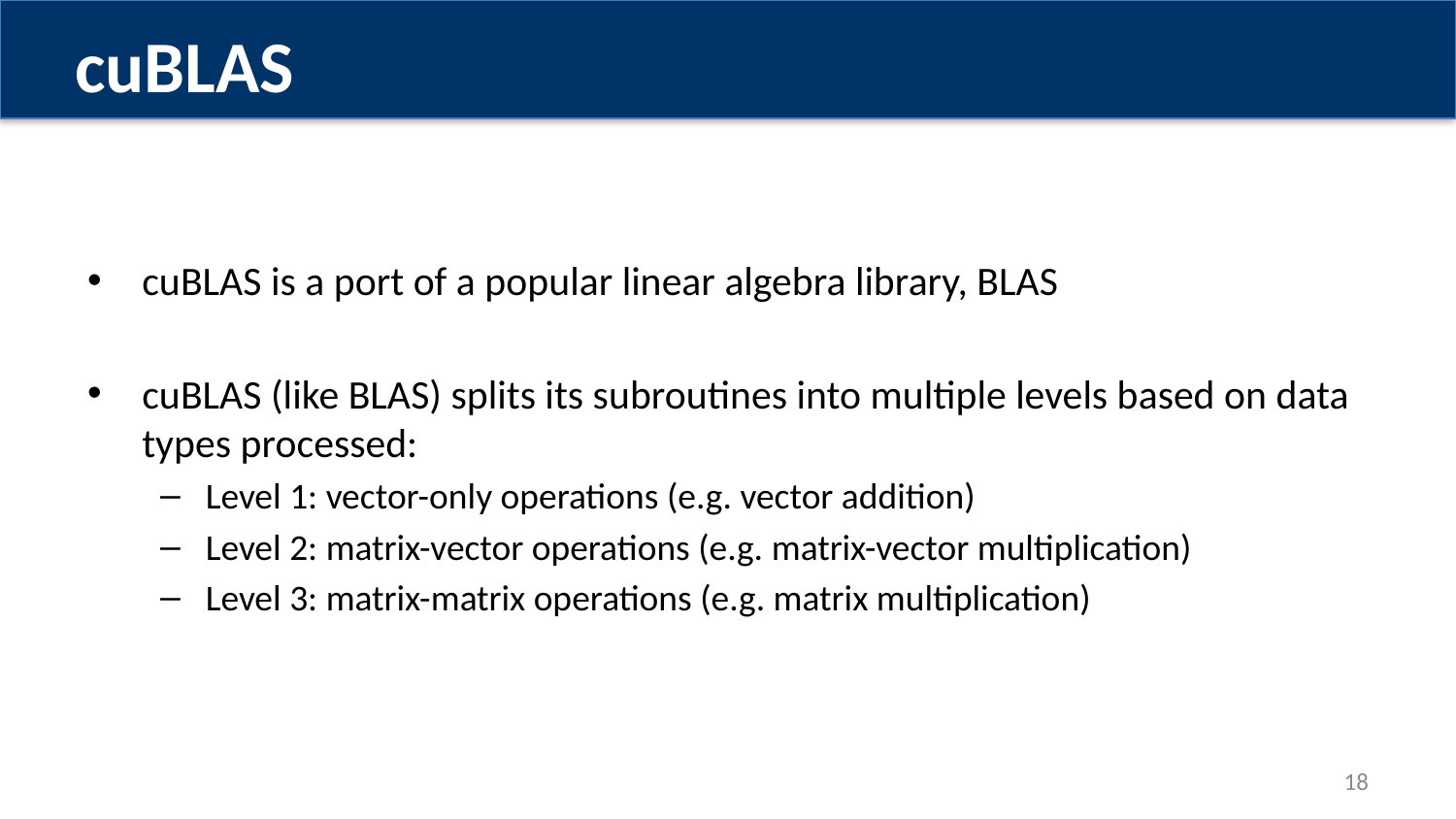

cuBLAS

cuBLAS is a port of a popular linear algebra library, BLAS

cuBLAS (like BLAS) splits its subroutines into multiple levels based on data types processed:
Level 1: vector-only operations (e.g. vector addition)
Level 2: matrix-vector operations (e.g. matrix-vector multiplication)
Level 3: matrix-matrix operations (e.g. matrix multiplication)
18